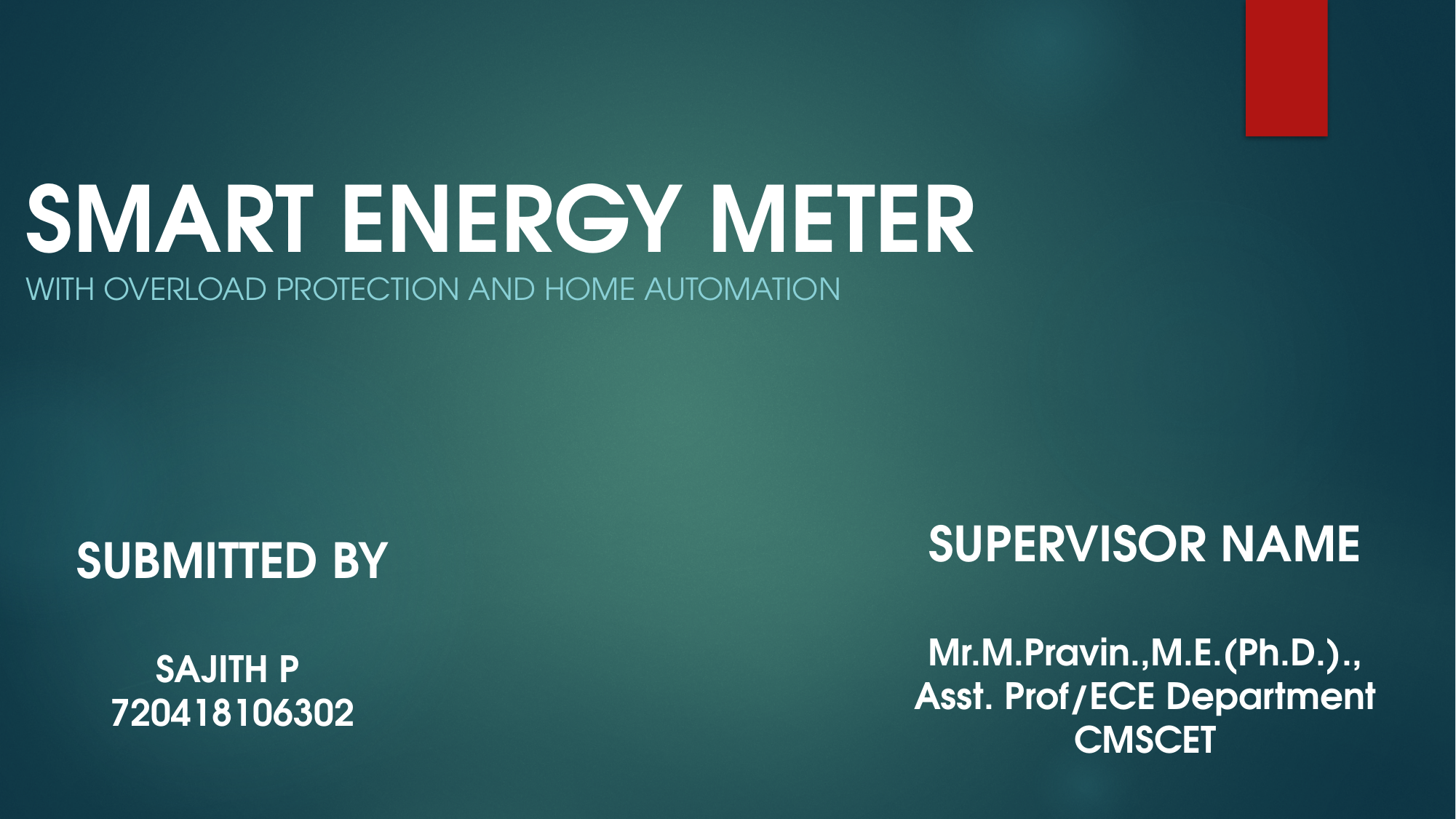

# SMART ENERGY METER
With overload protection and home automation
SUBMITTED BY

SAJITH P
720418106302
SUPERVISOR NAME

Mr.M.Pravin.,M.E.(Ph.D.).,
Asst. Prof/ECE Department
CMSCET